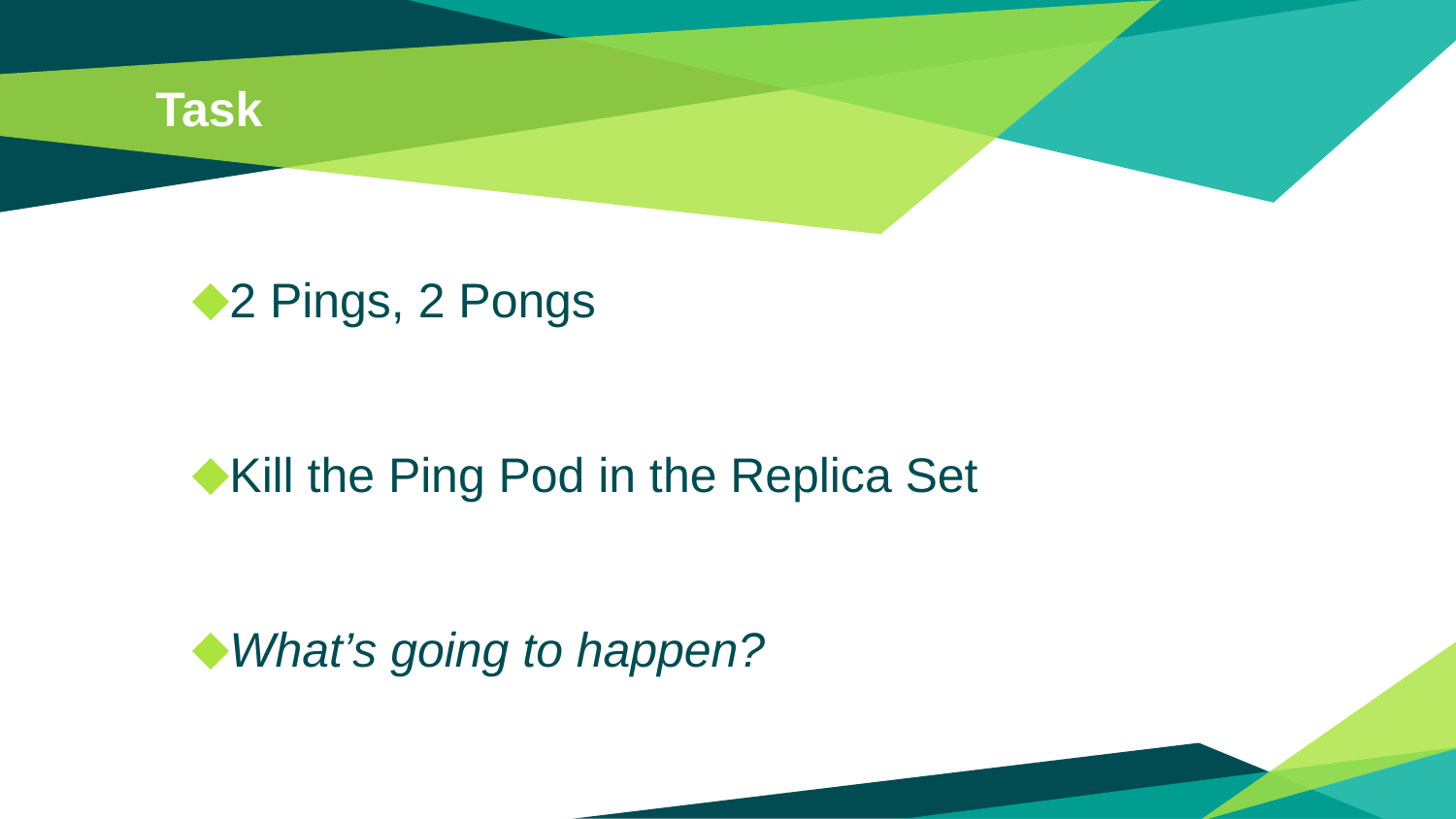

# Task
2 Pings, 2 Pongs
Kill the Ping Pod in the Replica Set
What’s going to happen?